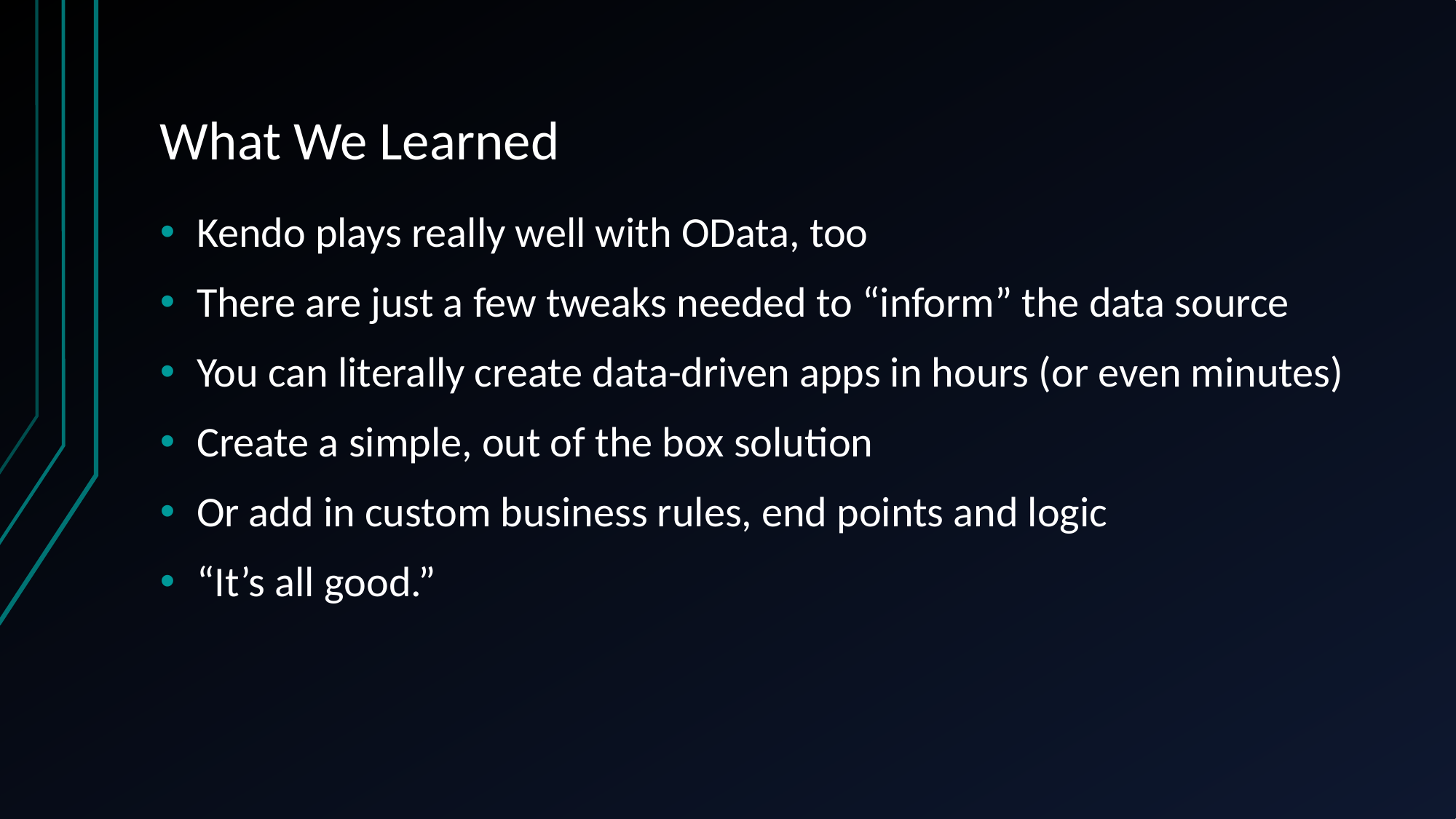

# What We Learned
Kendo plays really well with OData, too
There are just a few tweaks needed to “inform” the data source
You can literally create data-driven apps in hours (or even minutes)
Create a simple, out of the box solution
Or add in custom business rules, end points and logic
“It’s all good.”